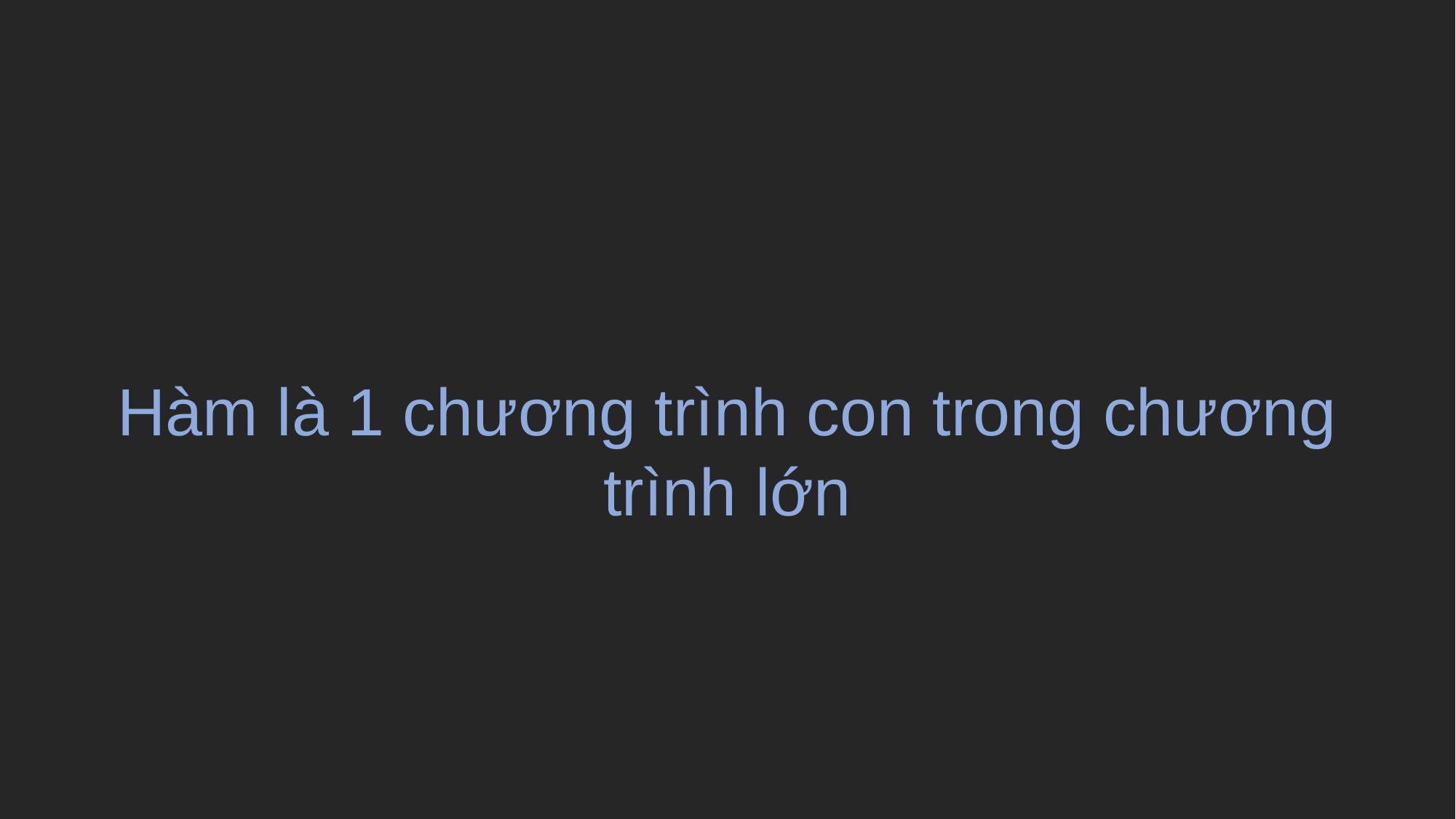

Hàm là 1 chương trình con trong chương trình lớn